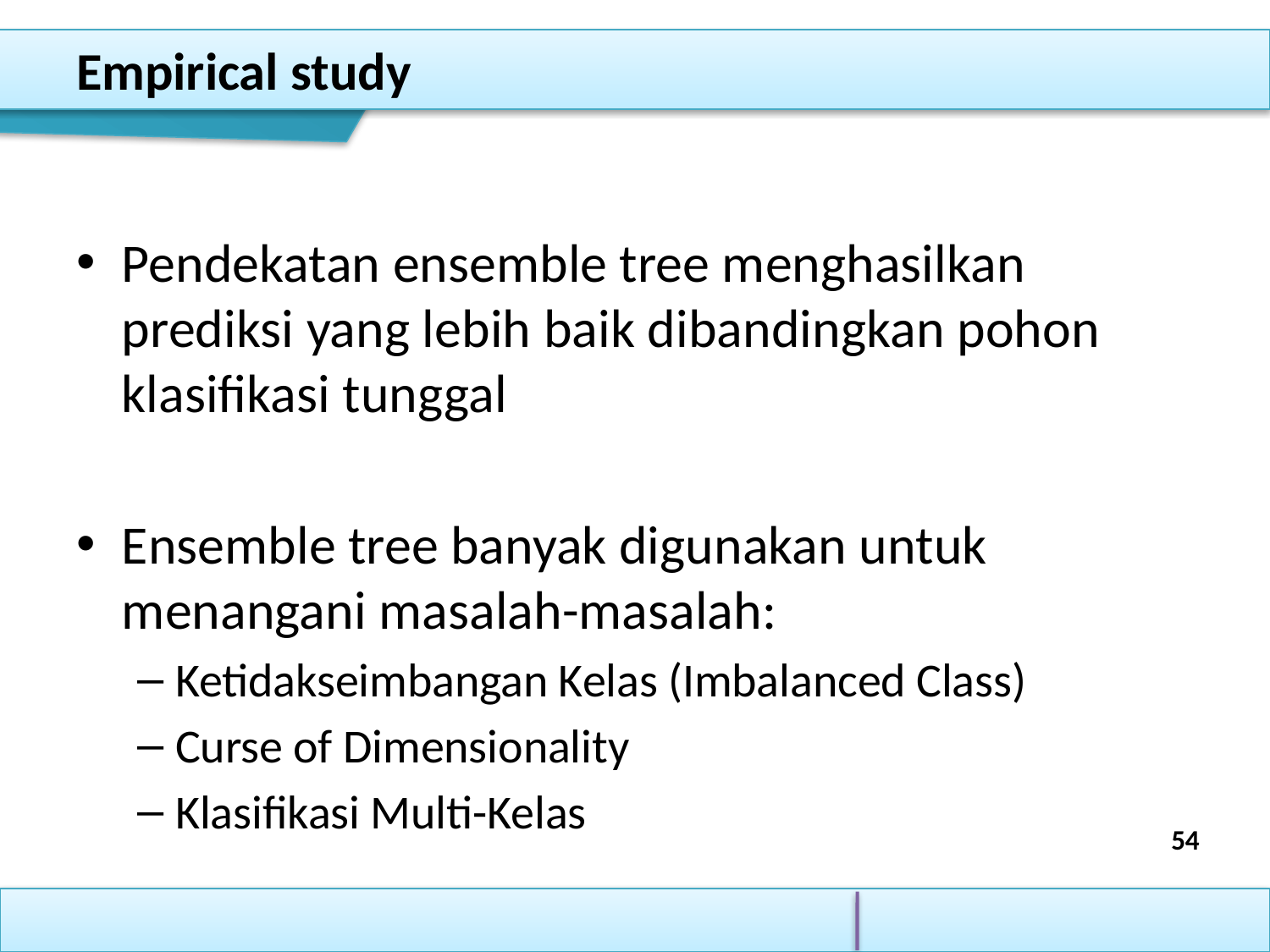

Empirical study
Pendekatan ensemble tree menghasilkan prediksi yang lebih baik dibandingkan pohon klasifikasi tunggal

Ensemble tree banyak digunakan untuk menangani masalah-masalah:
Ketidakseimbangan Kelas (Imbalanced Class)
Curse of Dimensionality
Klasifikasi Multi-Kelas